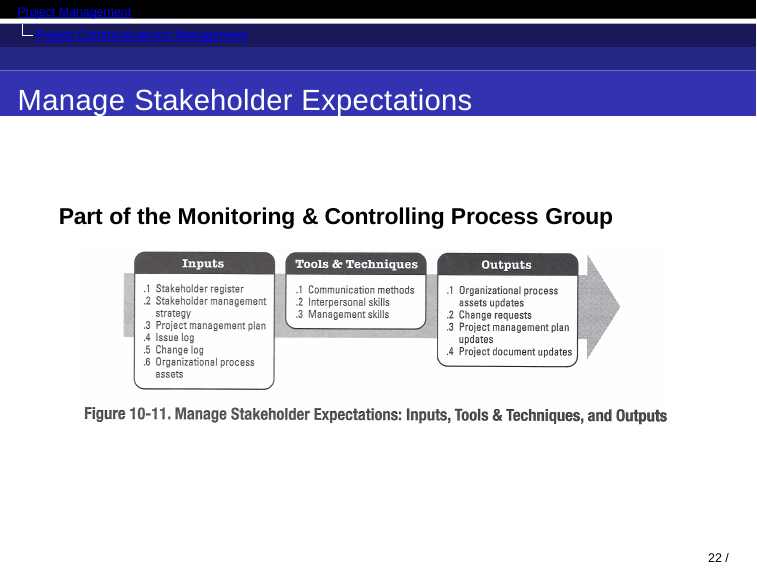

Project Management

Project Communications Management

Manage Stakeholder Expectations
Part of the Monitoring & Controlling Process Group

22 / 35